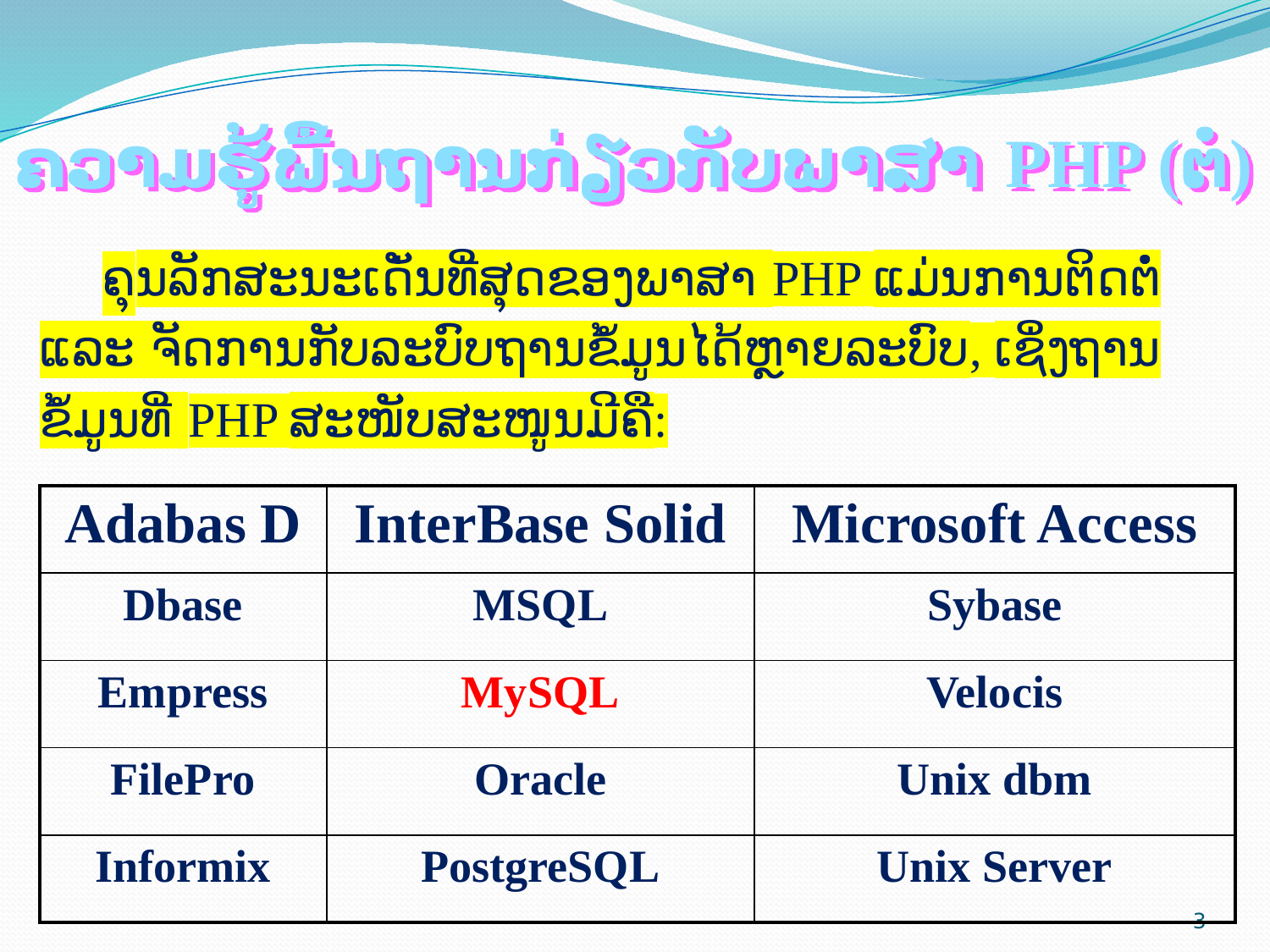

# ຄວາມຮູ້ພື້ນຖານກ່ຽວກັບພາສາ PHP (ຕໍ່)
ຄຸນລັກສະນະເດັ່ນທີ່ສຸດຂອງພາສາ PHP ແມ່ນການຕິດຕໍ່ ແລະ ຈັດການກັບລະບົບຖານຂໍ້ມູນໄດ້ຫຼາຍລະບົບ, ເຊິ່ງຖານຂໍ້ມູນທີ່ PHP ສະໜັບສະໜູນມີຄື:

| Adabas D | InterBase Solid | Microsoft Access |
| --- | --- | --- |
| Dbase | MSQL | Sybase |
| Empress | MySQL | Velocis |
| FilePro | Oracle | Unix dbm |
| Informix | PostgreSQL | Unix Server |
3